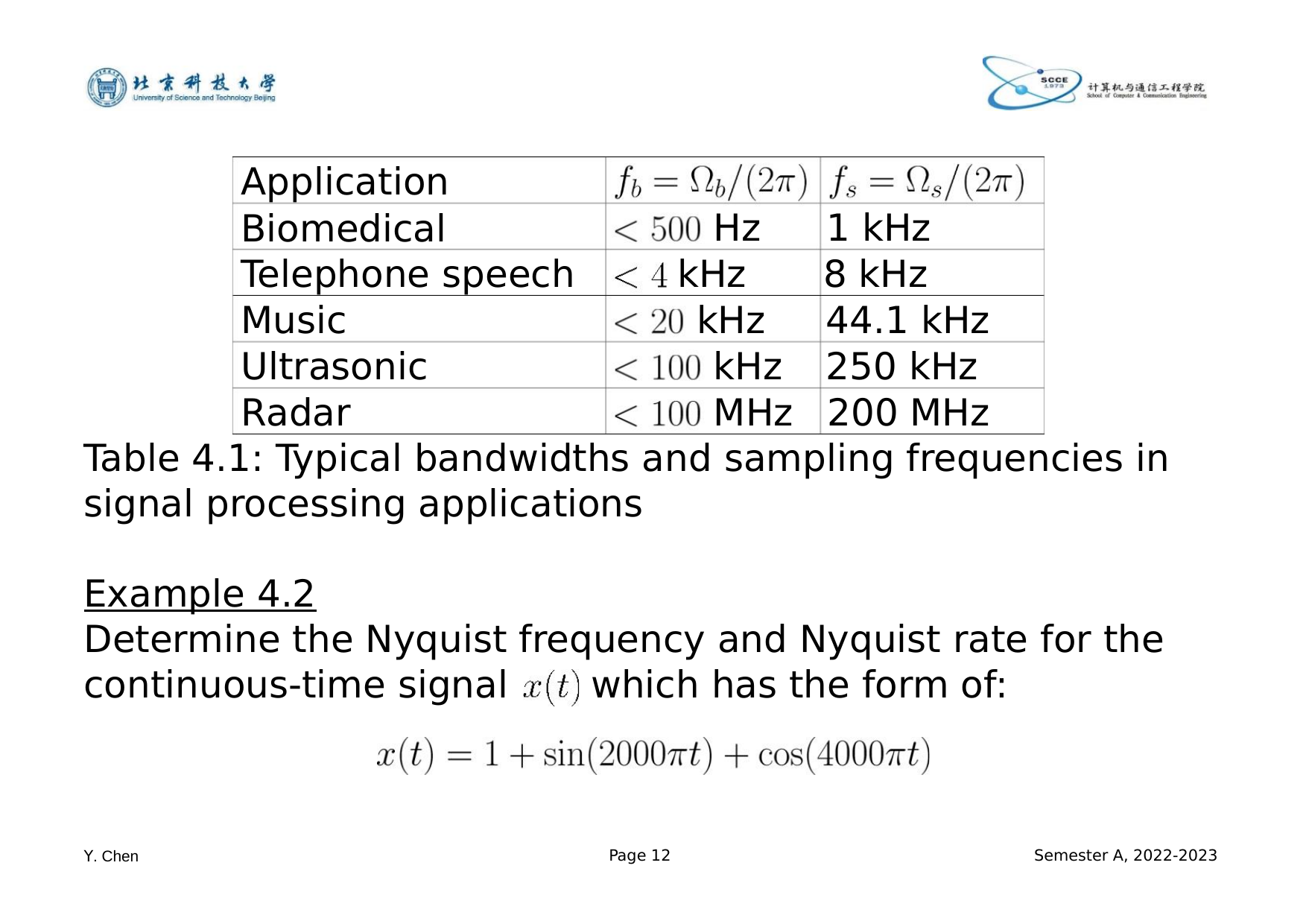

Application
Biomedical
Hz 1 kHz
Telephone speech kHz 8 kHz
Music
Ultrasonic
Radar
kHz 44.1 kHz
kHz 250 kHz
MHz 200 MHz
Table 4.1: Typical bandwidths and sampling frequencies in
signal processing applications
Example 4.2
Determine the Nyquist frequency and Nyquist rate for the
continuous-time signal which has the form of:

Y. Chen
Page 12
Semester A, 2022-2023